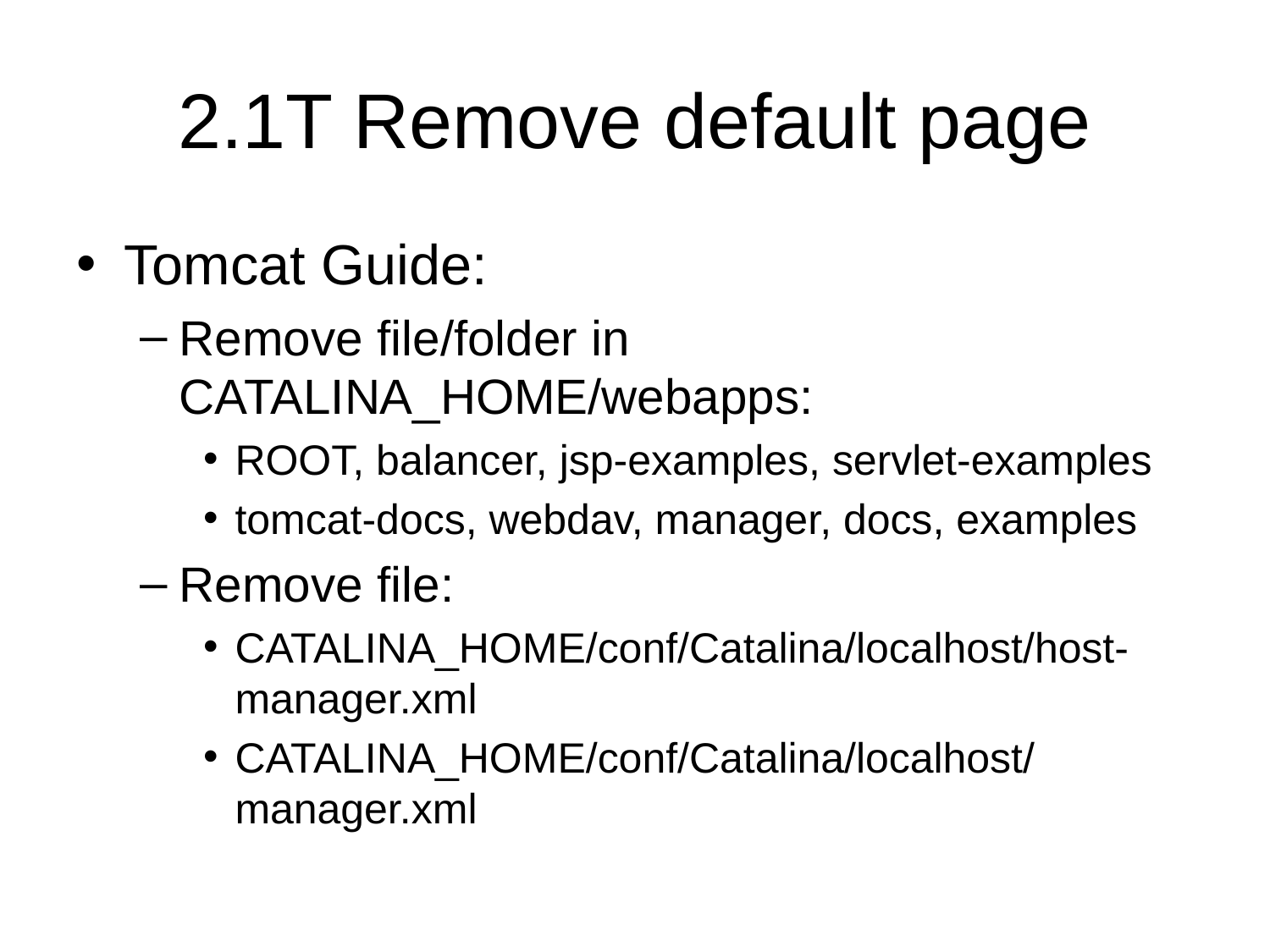

# 2.1T Remove default page
Tomcat Guide:
Remove file/folder in CATALINA_HOME/webapps:
ROOT, balancer, jsp-examples, servlet-examples
tomcat-docs, webdav, manager, docs, examples
Remove file:
CATALINA_HOME/conf/Catalina/localhost/host-manager.xml
CATALINA_HOME/conf/Catalina/localhost/manager.xml